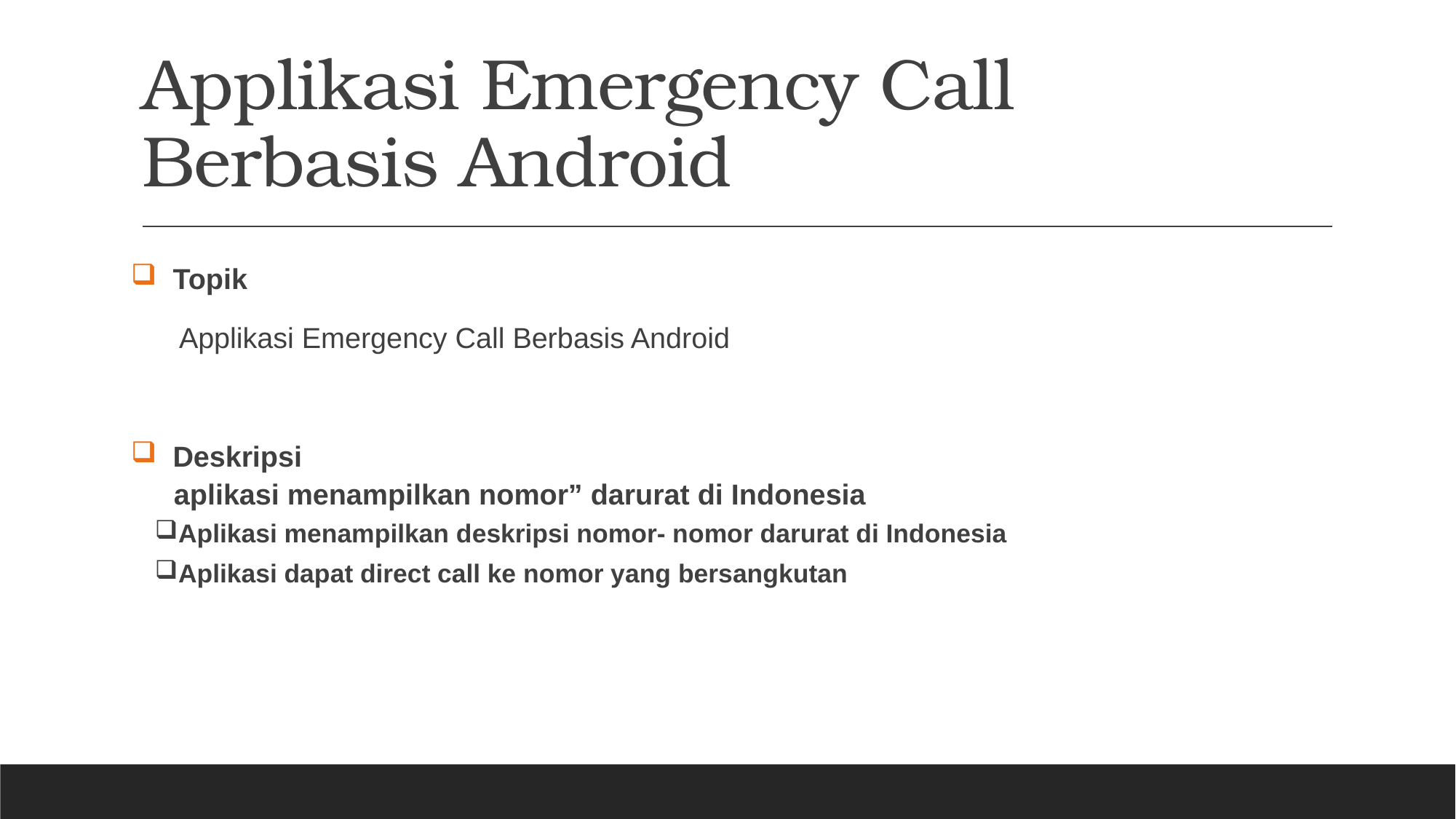

# Applikasi Emergency Call Berbasis Android
  Topik
      Applikasi Emergency Call Berbasis Android

  Deskripsi
    aplikasi menampilkan nomor” darurat di Indonesia
Aplikasi menampilkan deskripsi nomor- nomor darurat di Indonesia
Aplikasi dapat direct call ke nomor yang bersangkutan